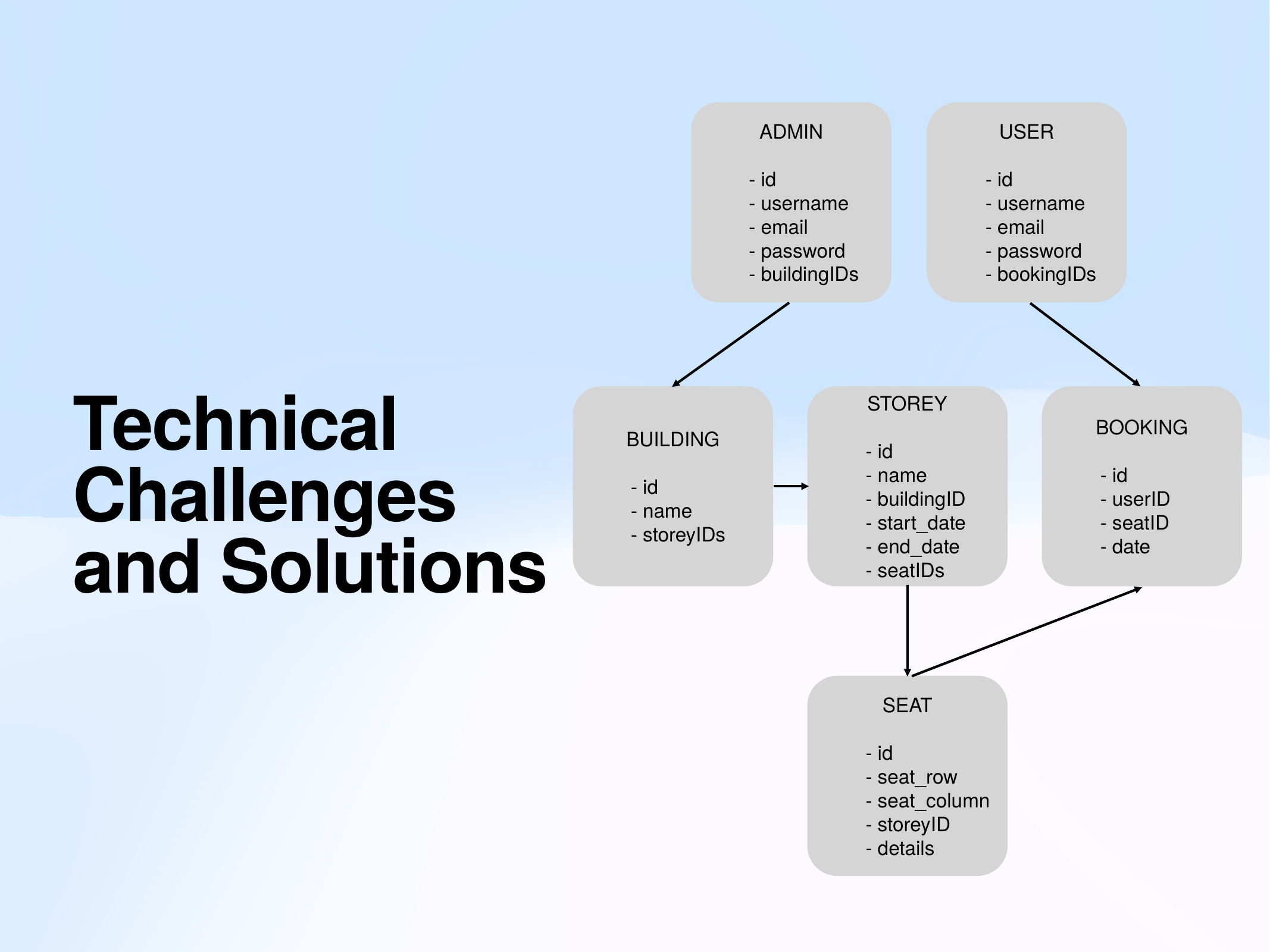

ADMIN

- id
- username
- email
- password
- buildingIDs
USER

- id
- username
- email
- password
- bookingIDs

# Technical Challenges and Solutions
BUILDING

- id
- name
- storeyIDs
STOREY

- id
- name
- buildingID
- start_date
- end_date
- seatIDs
BOOKING

- id
- userID
- seatID
- date

SEAT

- id
- seat_row
- seat_column
- storeyID
- details